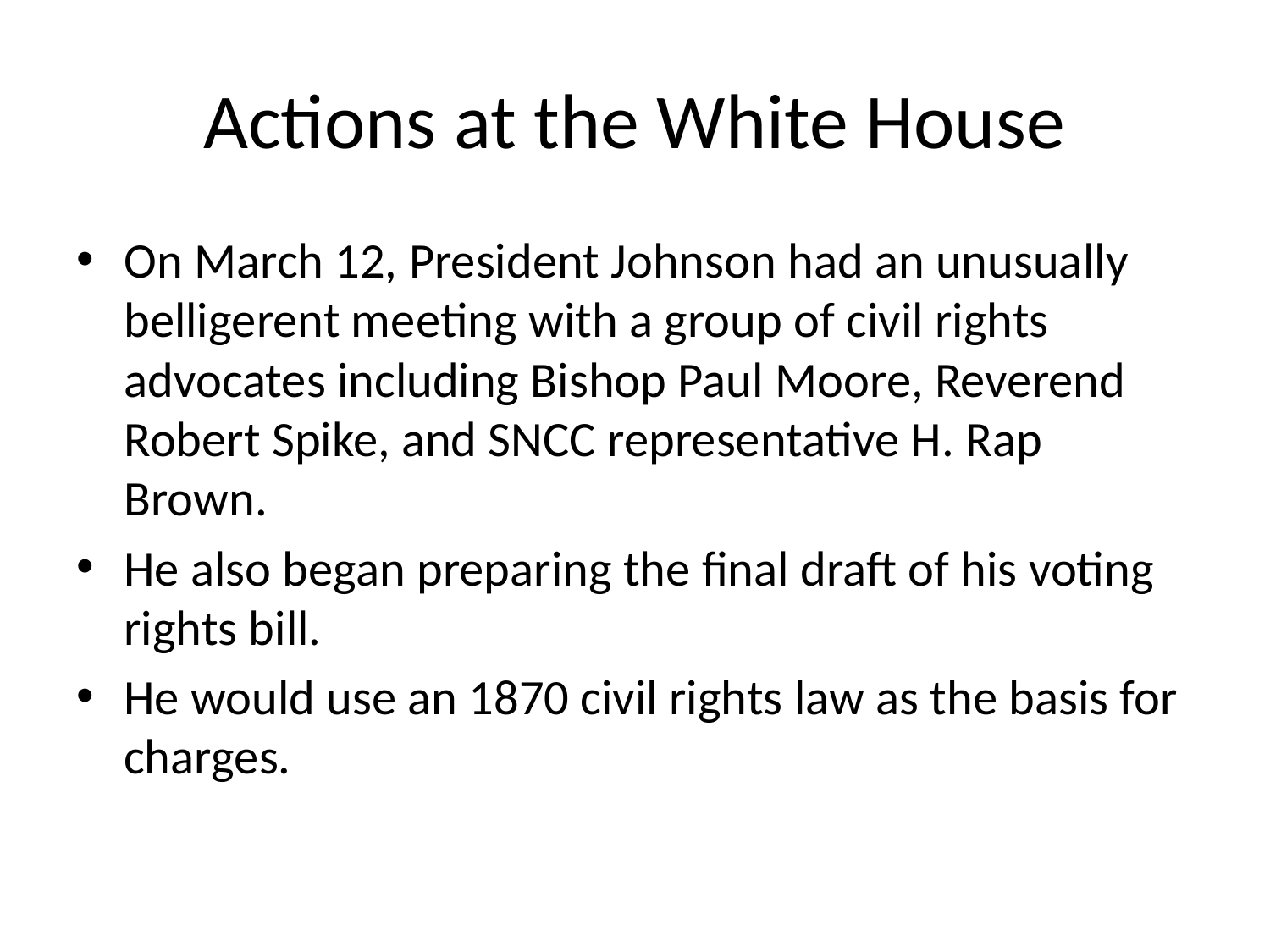

# Actions at the White House
On March 12, President Johnson had an unusually belligerent meeting with a group of civil rights advocates including Bishop Paul Moore, Reverend Robert Spike, and SNCC representative H. Rap Brown.
He also began preparing the final draft of his voting rights bill.
He would use an 1870 civil rights law as the basis for charges.